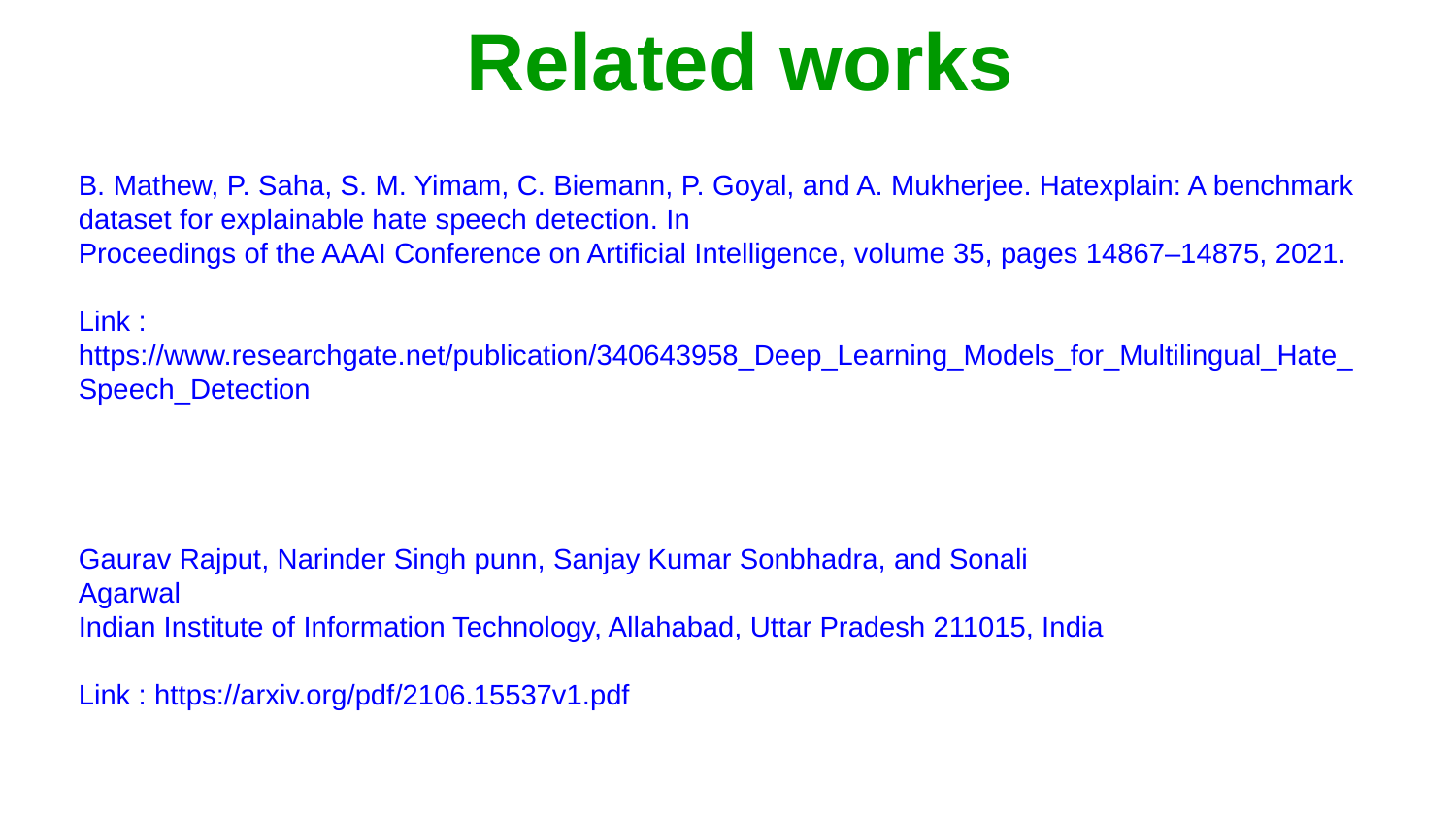

Related works
B. Mathew, P. Saha, S. M. Yimam, C. Biemann, P. Goyal, and A. Mukherjee. Hatexplain: A benchmark dataset for explainable hate speech detection. In
Proceedings of the AAAI Conference on Artificial Intelligence, volume 35, pages 14867–14875, 2021.

Link : https://www.researchgate.net/publication/340643958_Deep_Learning_Models_for_Multilingual_Hate_Speech_Detection

Gaurav Rajput, Narinder Singh punn, Sanjay Kumar Sonbhadra, and Sonali
Agarwal
Indian Institute of Information Technology, Allahabad, Uttar Pradesh 211015, India

Link : https://arxiv.org/pdf/2106.15537v1.pdf